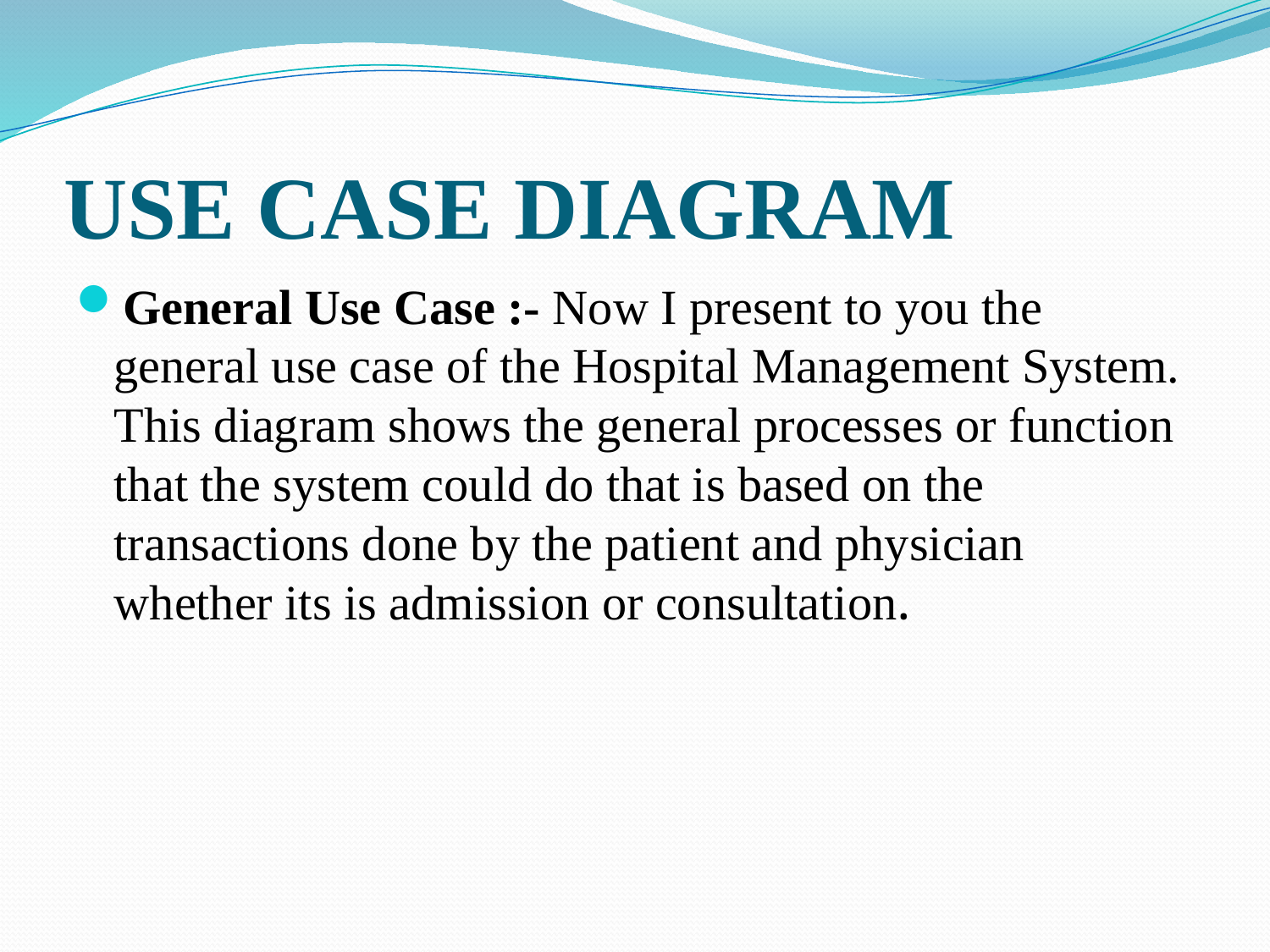

# USE CASE DIAGRAM
General Use Case :- Now I present to you the general use case of the Hospital Management System. This diagram shows the general processes or function that the system could do that is based on the transactions done by the patient and physician whether its is admission or consultation.